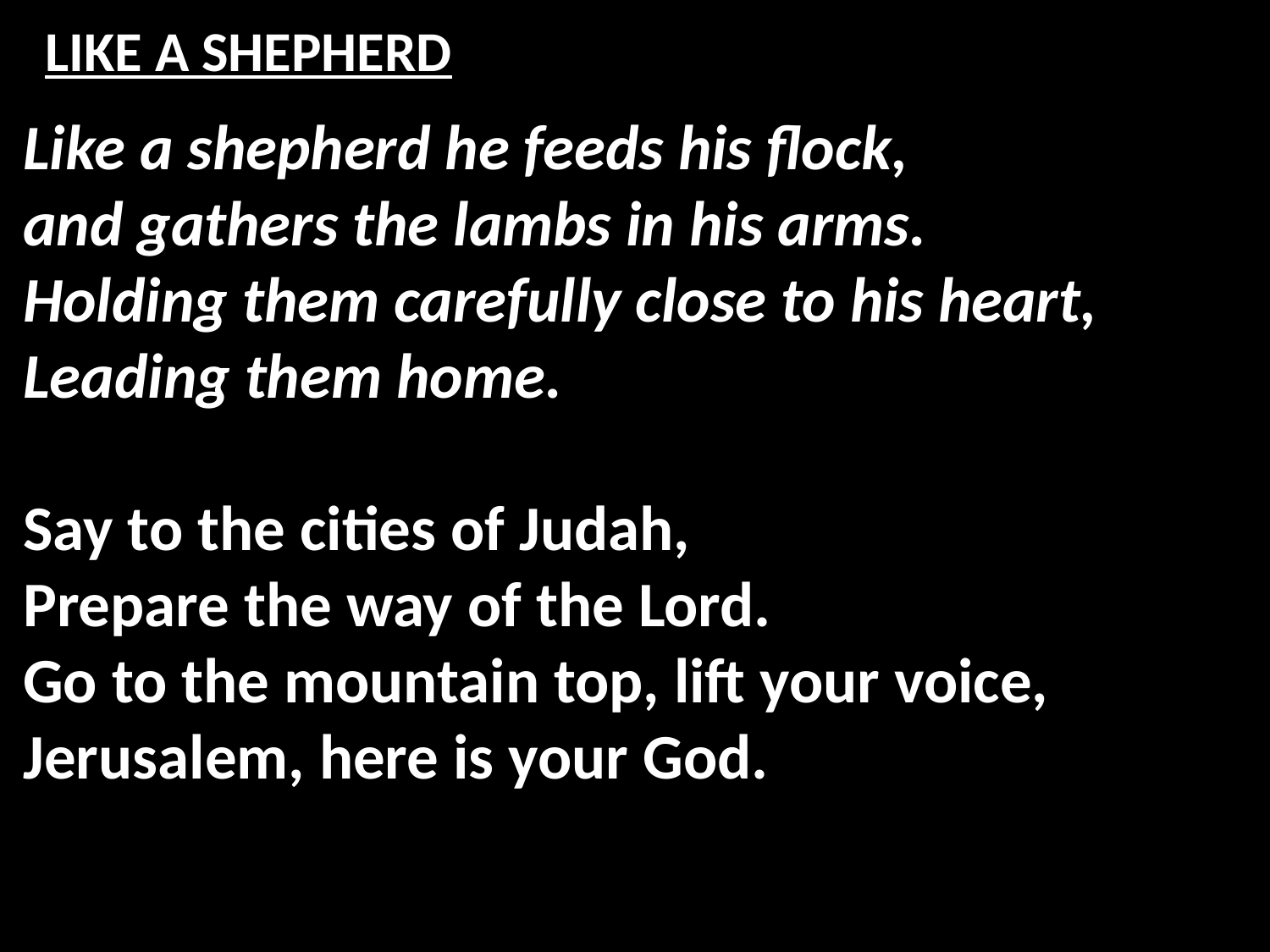

# LIKE A SHEPHERD
Like a shepherd he feeds his flock,
and gathers the lambs in his arms.
Holding them carefully close to his heart,
Leading them home.

Say to the cities of Judah,
Prepare the way of the Lord.
Go to the mountain top, lift your voice,
Jerusalem, here is your God.